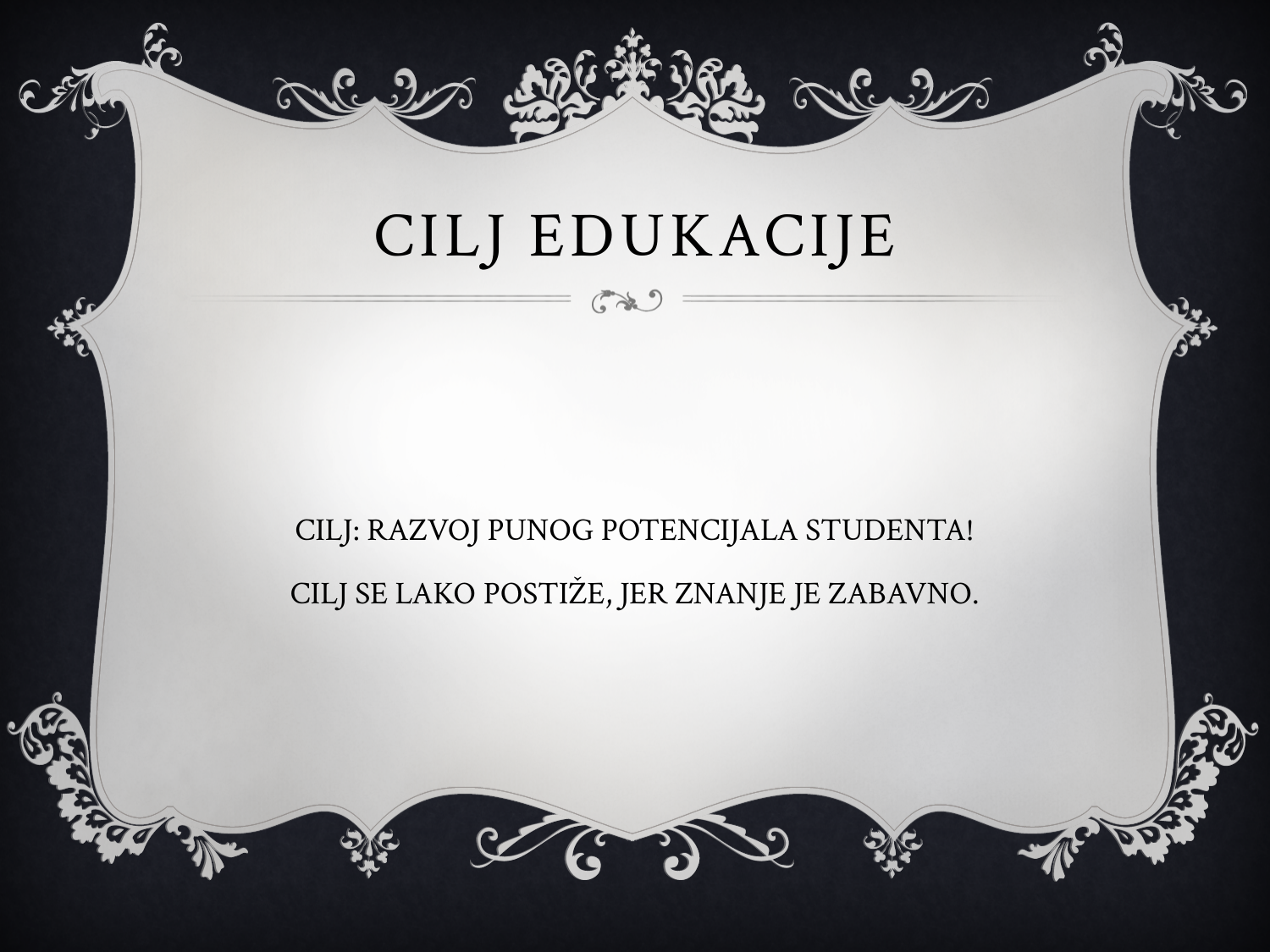

# CILJ EDUKACIJE
CILJ: RAZVOJ PUNOG POTENCIJALA STUDENTA!
CILJ SE LAKO POSTIŽE, JER ZNANJE JE ZABAVNO.